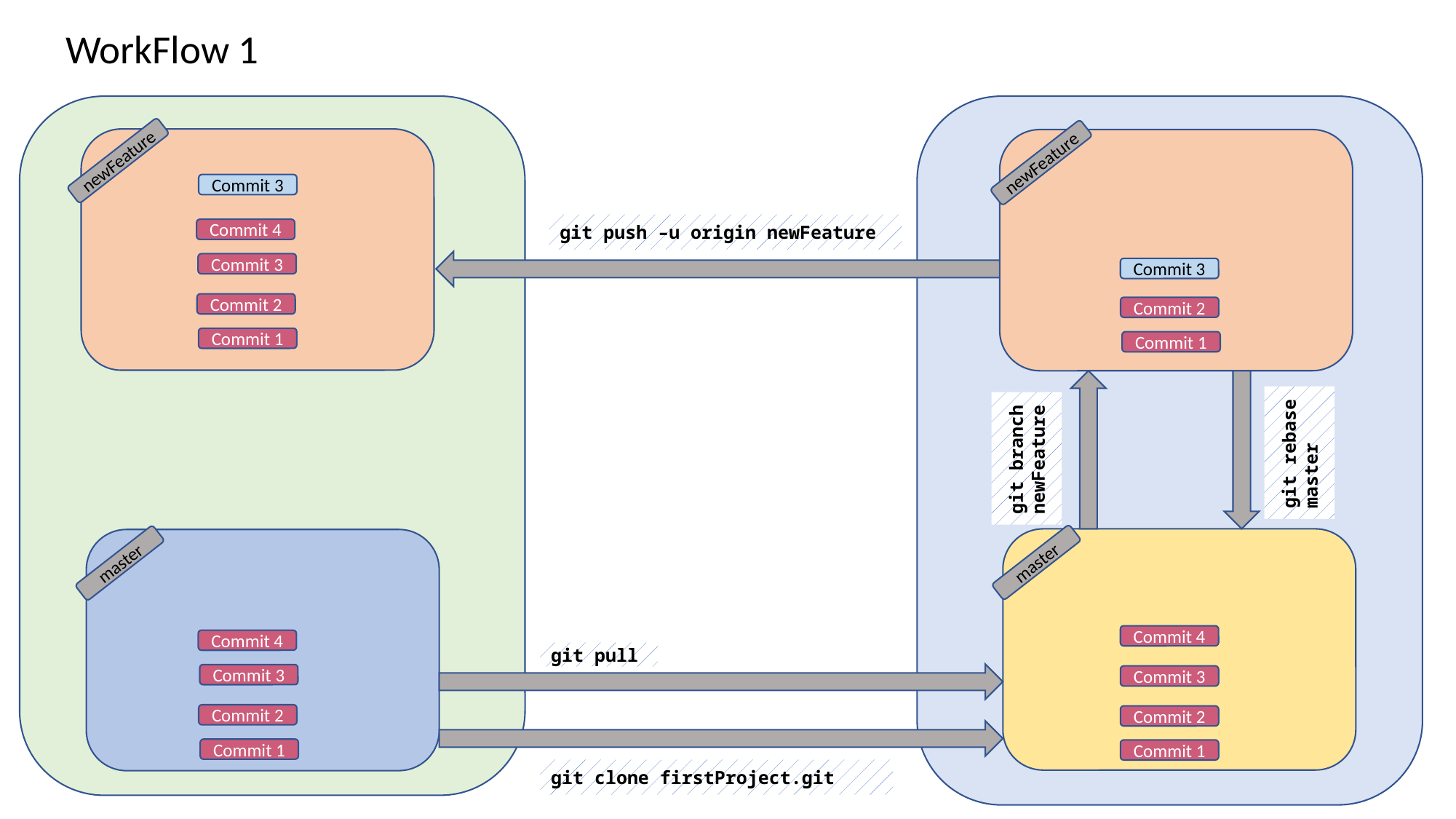

# WorkFlow 1

newFeature
newFeature
Commit 3
git push –u origin newFeature
Commit 4

Commit 3
Commit 3
Commit 2
Commit 2
Commit 1
Commit 1
git rebase master
git branch newFeature

master
master
Commit 4
Commit 4
git pull

Commit 3
Commit 3
Commit 2
Commit 2

Commit 1
Commit 1
git clone firstProject.git